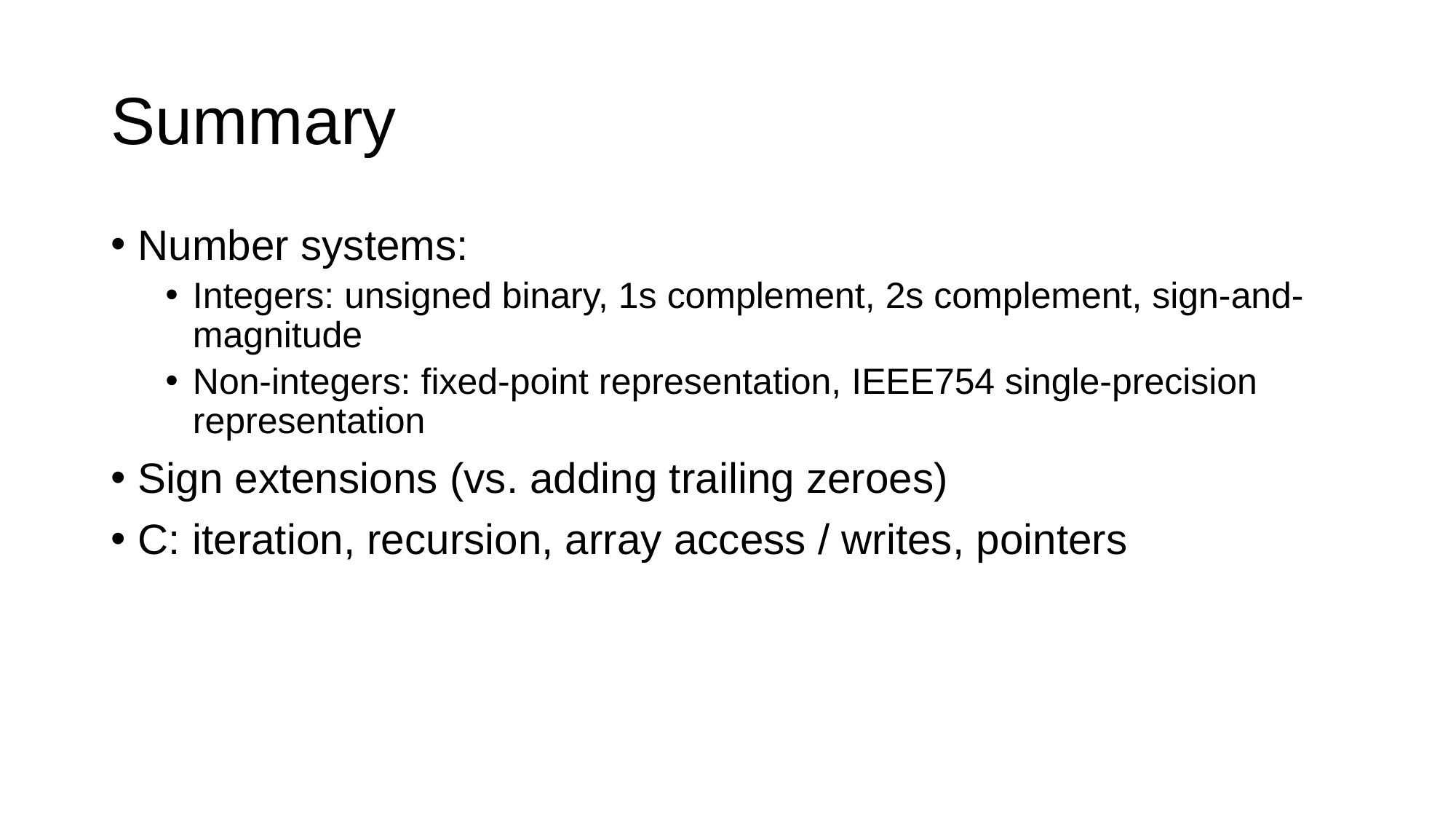

# Summary
Number systems:
Integers: unsigned binary, 1s complement, 2s complement, sign-and-magnitude
Non-integers: fixed-point representation, IEEE754 single-precision representation
Sign extensions (vs. adding trailing zeroes)
C: iteration, recursion, array access / writes, pointers